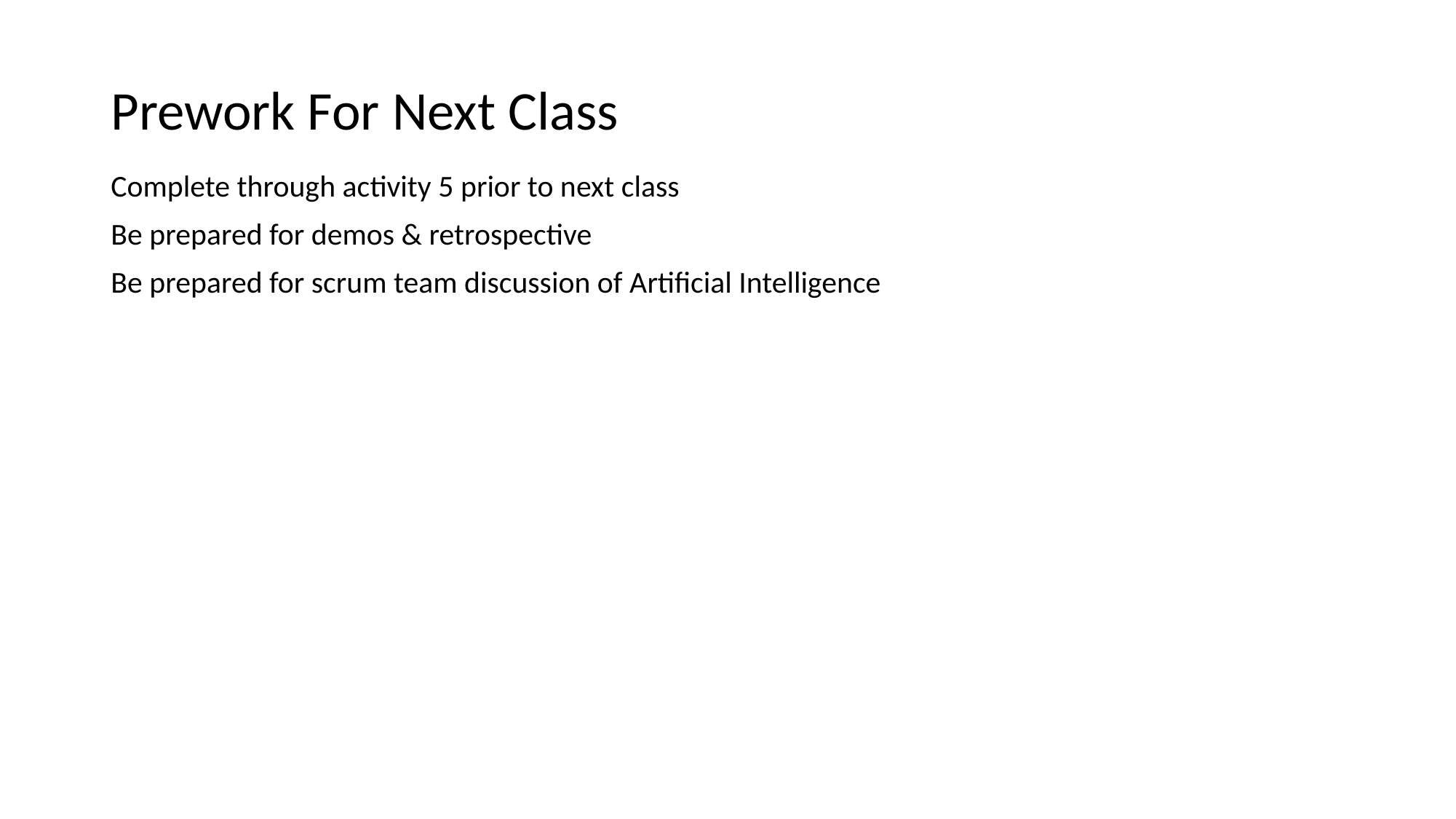

# Prework For Next Class
Complete through activity 5 prior to next class
Be prepared for demos & retrospective
Be prepared for scrum team discussion of Artificial Intelligence